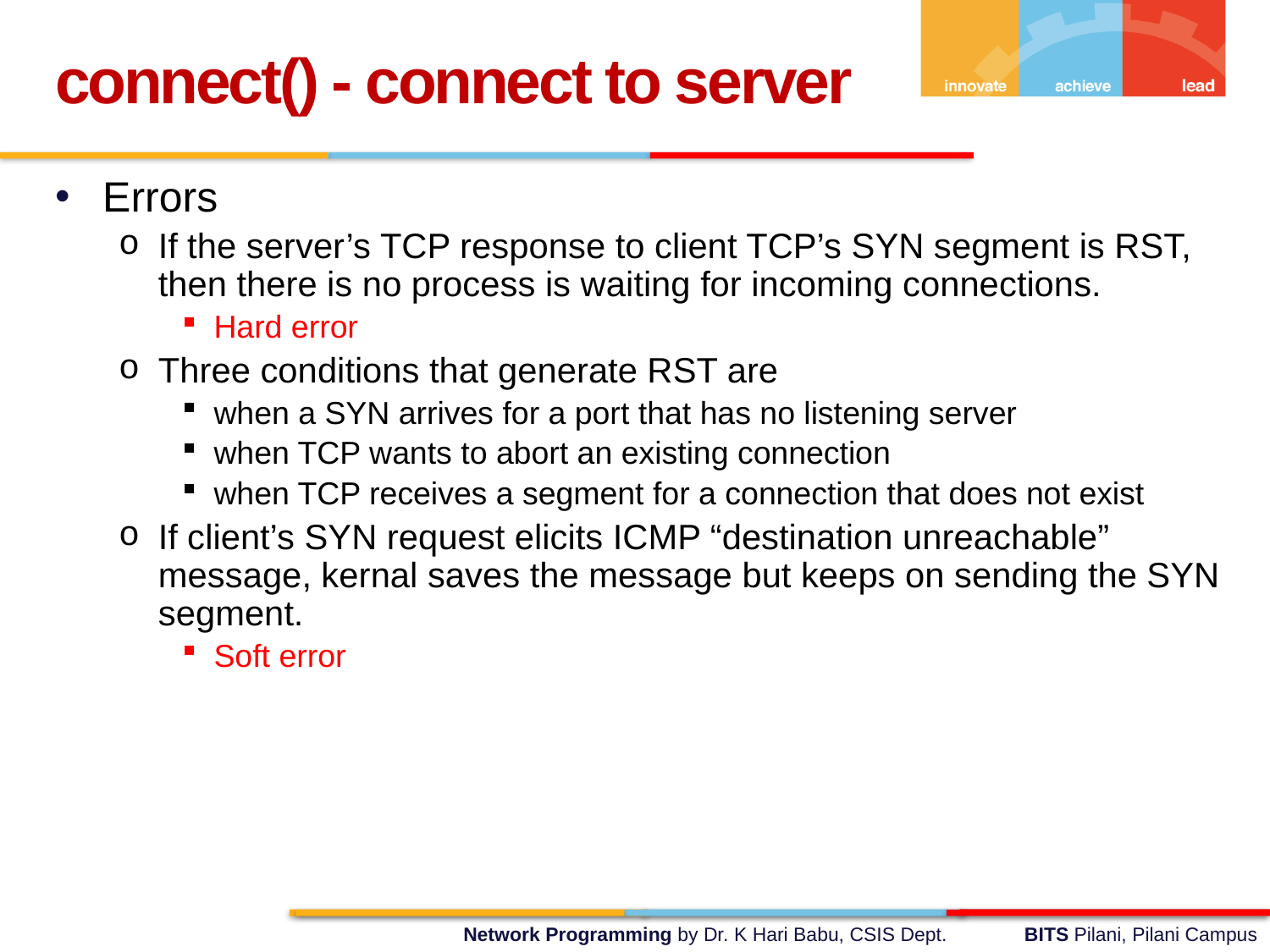

connect() - connect to server
Errors
If the server’s TCP response to client TCP’s SYN segment is RST, then there is no process is waiting for incoming connections.
Hard error
Three conditions that generate RST are
when a SYN arrives for a port that has no listening server
when TCP wants to abort an existing connection
when TCP receives a segment for a connection that does not exist
If client’s SYN request elicits ICMP “destination unreachable” message, kernal saves the message but keeps on sending the SYN segment.
Soft error